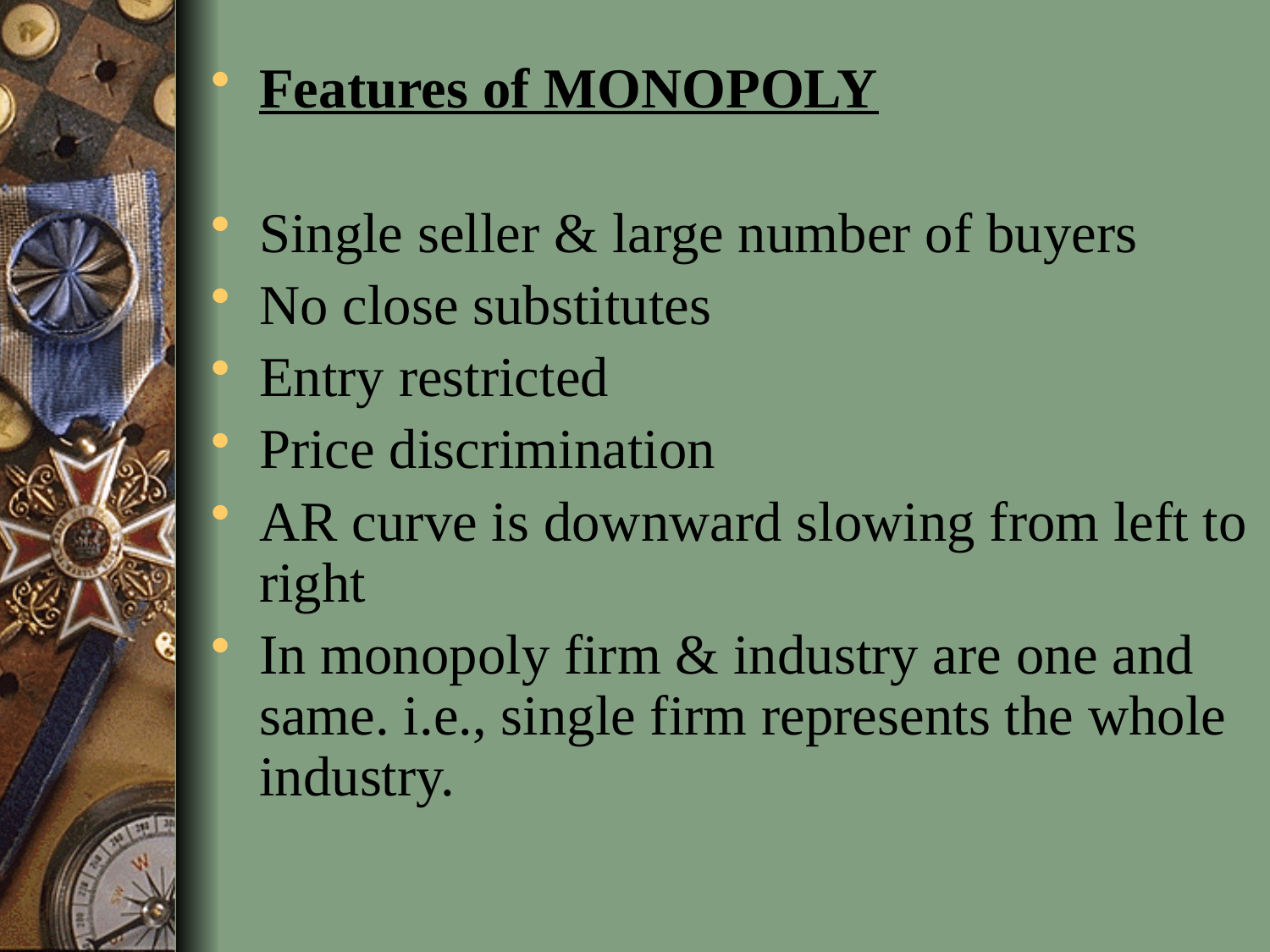

Features of MONOPOLY

Single seller & large number of buyers
No close substitutes
Entry restricted
Price discrimination
AR curve is downward slowing from left to right
In monopoly firm & industry are one and same. i.e., single firm represents the whole industry.